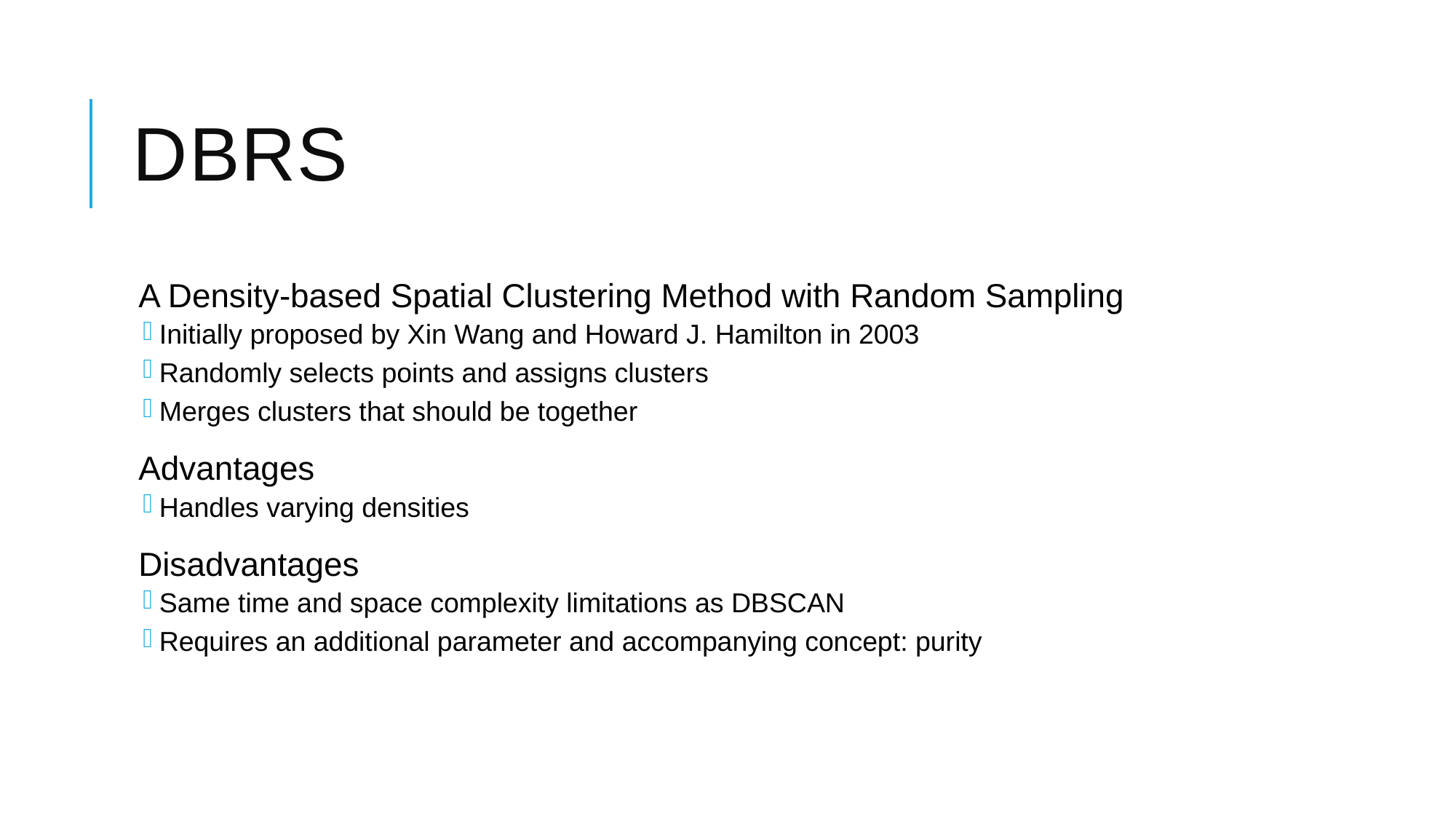

# DBRS
A Density-based Spatial Clustering Method with Random Sampling
Initially proposed by Xin Wang and Howard J. Hamilton in 2003
Randomly selects points and assigns clusters
Merges clusters that should be together
Advantages
Handles varying densities
Disadvantages
Same time and space complexity limitations as DBSCAN
Requires an additional parameter and accompanying concept: purity